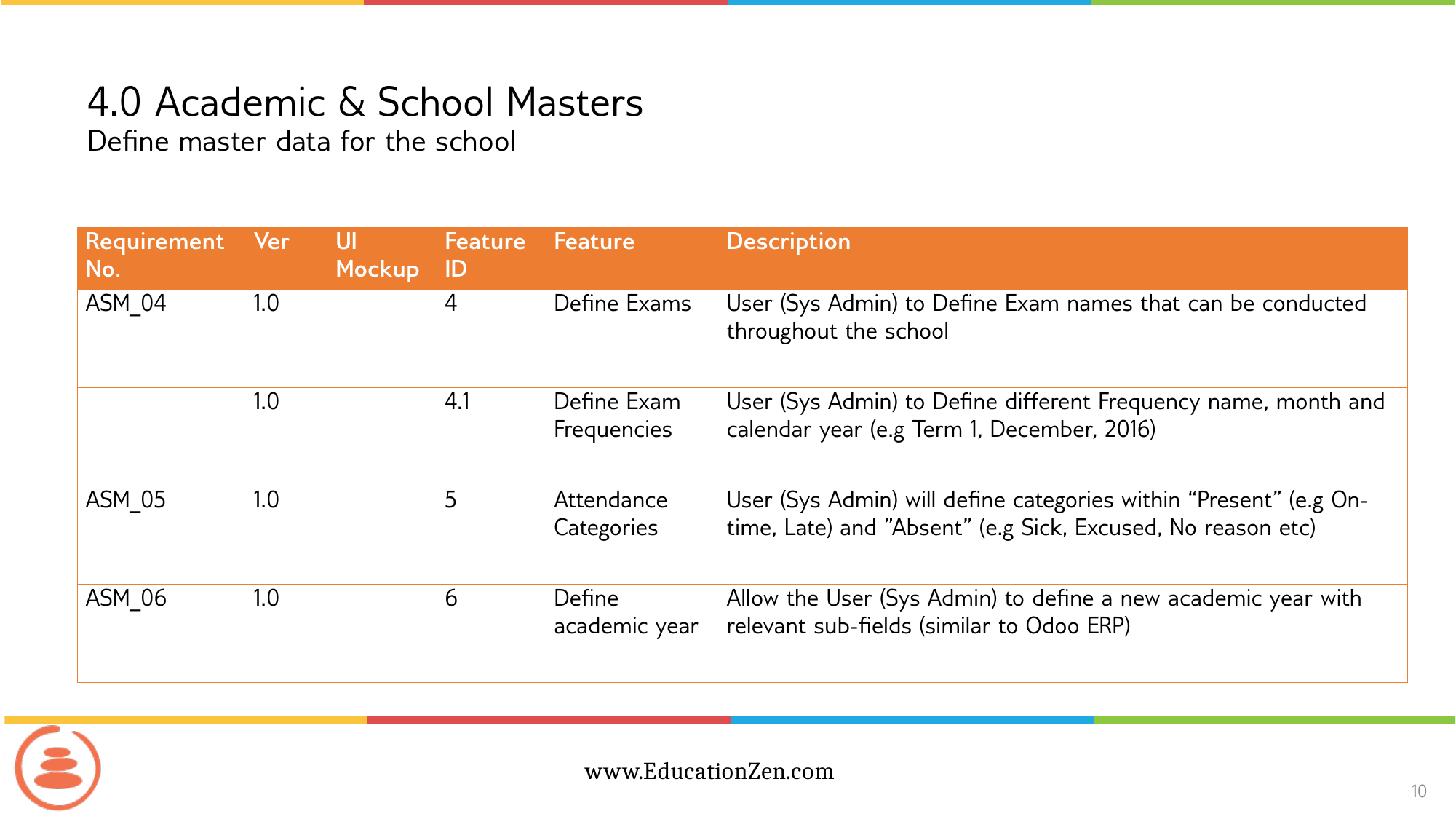

# 4.0 Academic & School Masters Define master data for the school
| Requirement No. | Ver | UI Mockup | Feature ID | Feature | Description |
| --- | --- | --- | --- | --- | --- |
| ASM\_04 | 1.0 |  | 4 | Define Exams | User (Sys Admin) to Define Exam names that can be conducted throughout the school |
|  | 1.0 |  | 4.1 | Define Exam Frequencies | User (Sys Admin) to Define different Frequency name, month and calendar year (e.g Term 1, December, 2016) |
| ASM\_05 | 1.0 |  | 5 | Attendance Categories | User (Sys Admin) will define categories within “Present” (e.g On-time, Late) and ”Absent” (e.g Sick, Excused, No reason etc) |
| ASM\_06 | 1.0 |  | 6 | Define academic year | Allow the User (Sys Admin) to define a new academic year with relevant sub-fields (similar to Odoo ERP) |
10